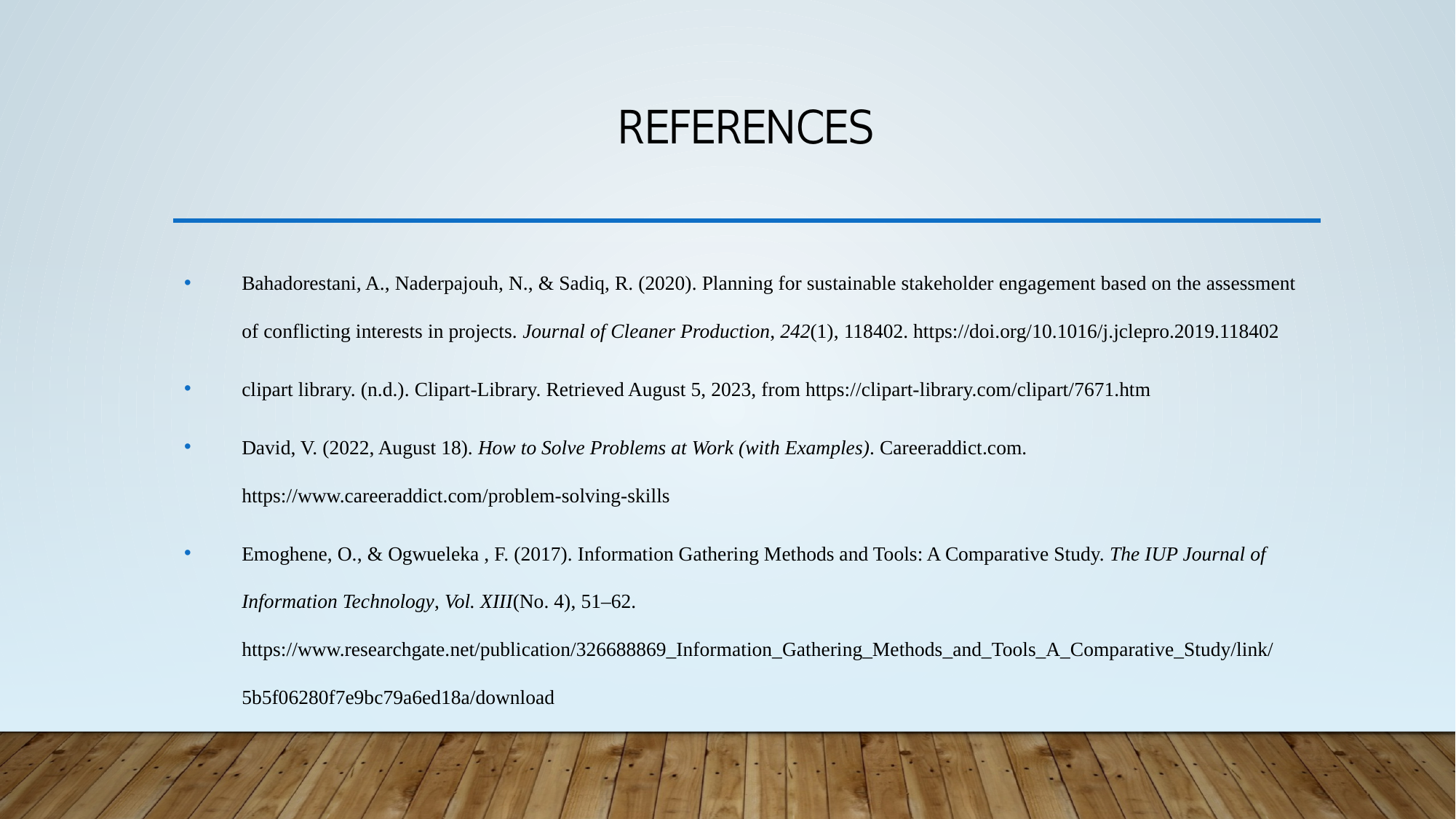

# References
Bahadorestani, A., Naderpajouh, N., & Sadiq, R. (2020). Planning for sustainable stakeholder engagement based on the assessment of conflicting interests in projects. Journal of Cleaner Production, 242(1), 118402. https://doi.org/10.1016/j.jclepro.2019.118402
clipart library. (n.d.). Clipart-Library. Retrieved August 5, 2023, from https://clipart-library.com/clipart/7671.htm
David, V. (2022, August 18). How to Solve Problems at Work (with Examples). Careeraddict.com. https://www.careeraddict.com/problem-solving-skills
Emoghene, O., & Ogwueleka , F. (2017). Information Gathering Methods and Tools: A Comparative Study. The IUP Journal of Information Technology, Vol. XIII(No. 4), 51–62. https://www.researchgate.net/publication/326688869_Information_Gathering_Methods_and_Tools_A_Comparative_Study/link/5b5f06280f7e9bc79a6ed18a/download